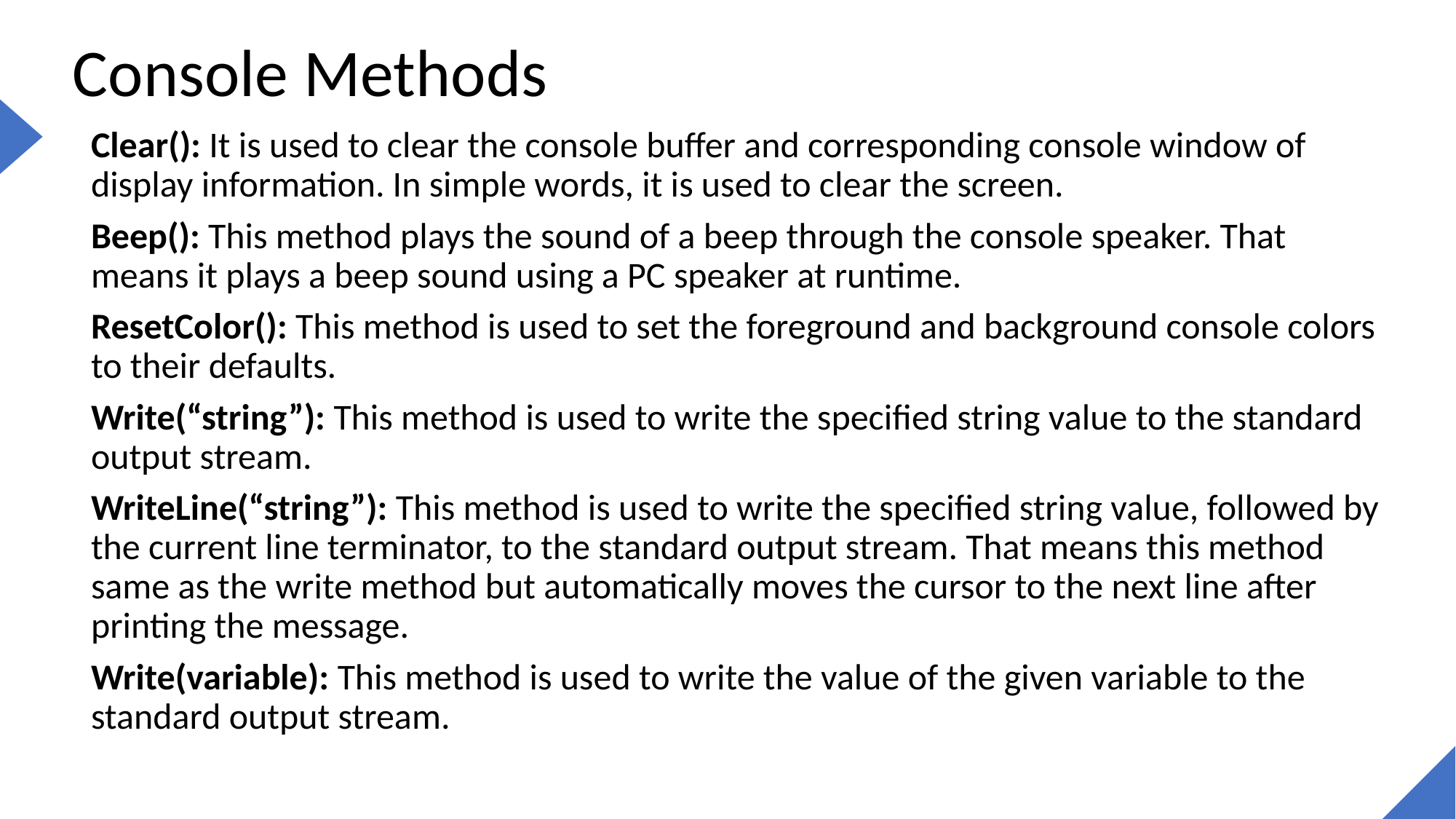

# Console Methods
Clear(): It is used to clear the console buffer and corresponding console window of display information. In simple words, it is used to clear the screen.
Beep(): This method plays the sound of a beep through the console speaker. That means it plays a beep sound using a PC speaker at runtime.
ResetColor(): This method is used to set the foreground and background console colors to their defaults.
Write(“string”): This method is used to write the specified string value to the standard output stream.
WriteLine(“string”): This method is used to write the specified string value, followed by the current line terminator, to the standard output stream. That means this method same as the write method but automatically moves the cursor to the next line after printing the message.
Write(variable): This method is used to write the value of the given variable to the standard output stream.